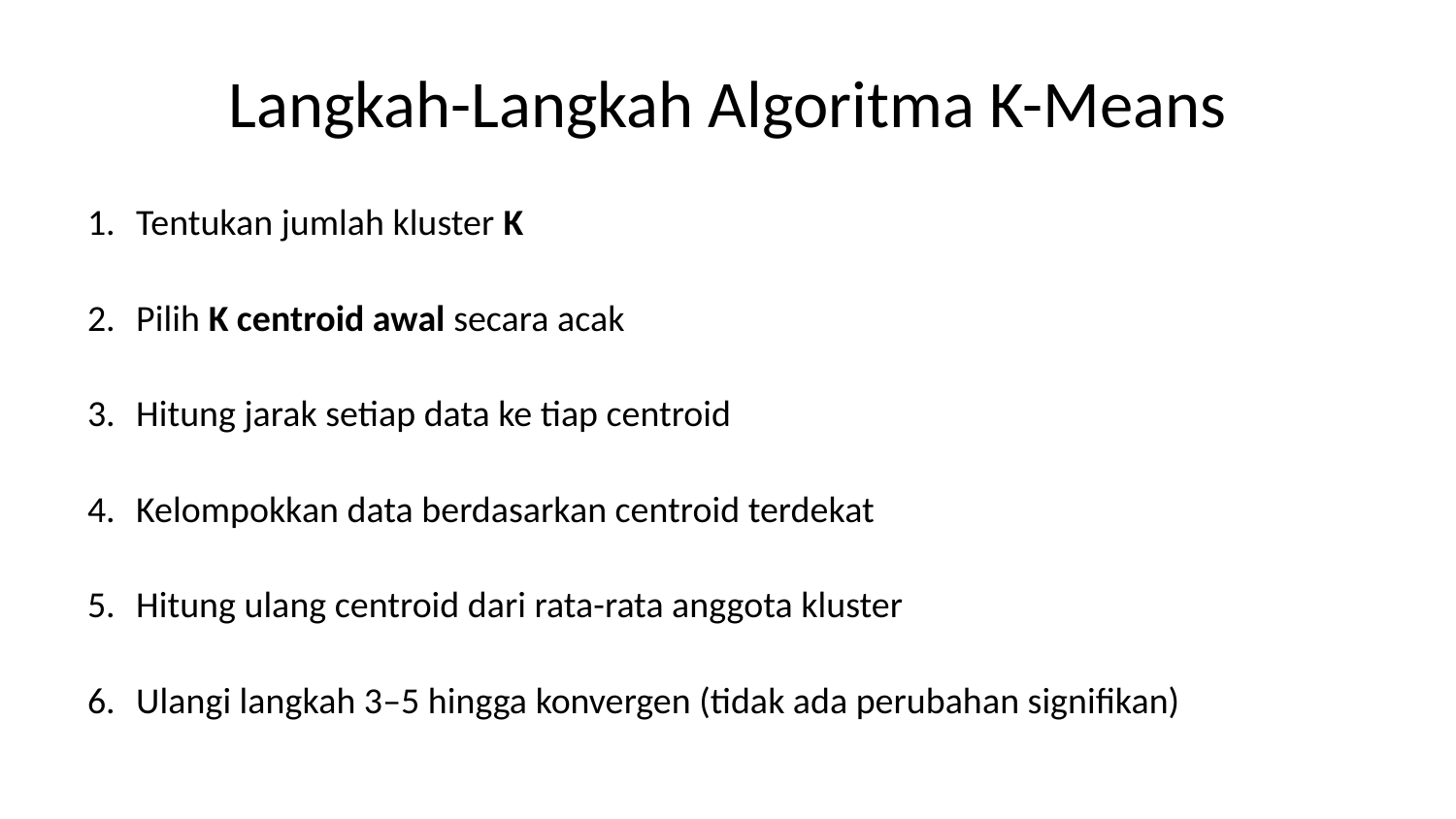

# Langkah-Langkah Algoritma K-Means
Tentukan jumlah kluster K
Pilih K centroid awal secara acak
Hitung jarak setiap data ke tiap centroid
Kelompokkan data berdasarkan centroid terdekat
Hitung ulang centroid dari rata-rata anggota kluster
Ulangi langkah 3–5 hingga konvergen (tidak ada perubahan signifikan)